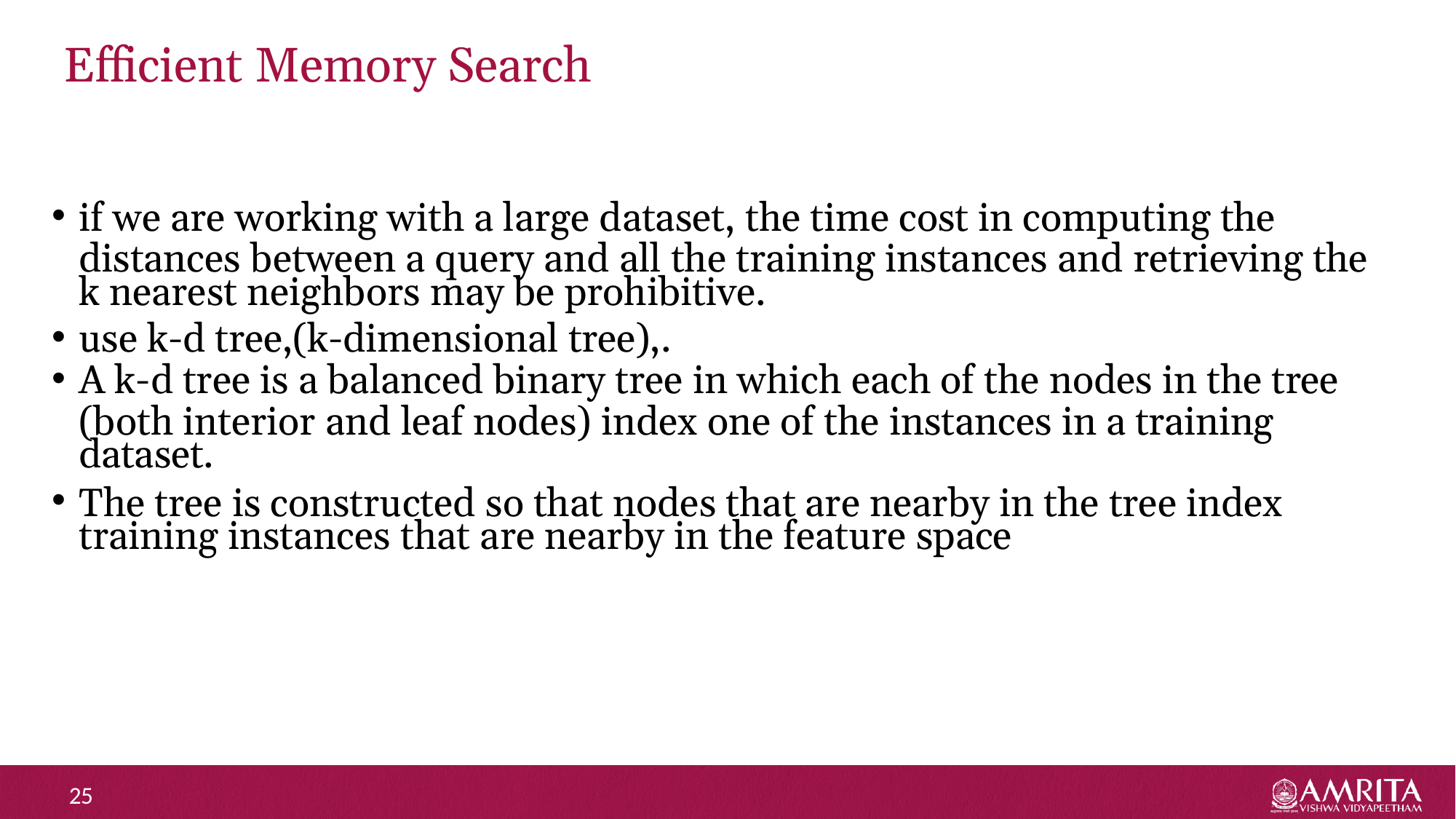

# Efficient Memory Search
if we are working with a large dataset, the time cost in computing the
distances between a query and all the training instances and retrieving the k nearest neighbors may be prohibitive.
use k-d tree,(k-dimensional tree),.
A k-d tree is a balanced binary tree in which each of the nodes in the tree
(both interior and leaf nodes) index one of the instances in a training dataset.
The tree is constructed so that nodes that are nearby in the tree index training instances that are nearby in the feature space
25